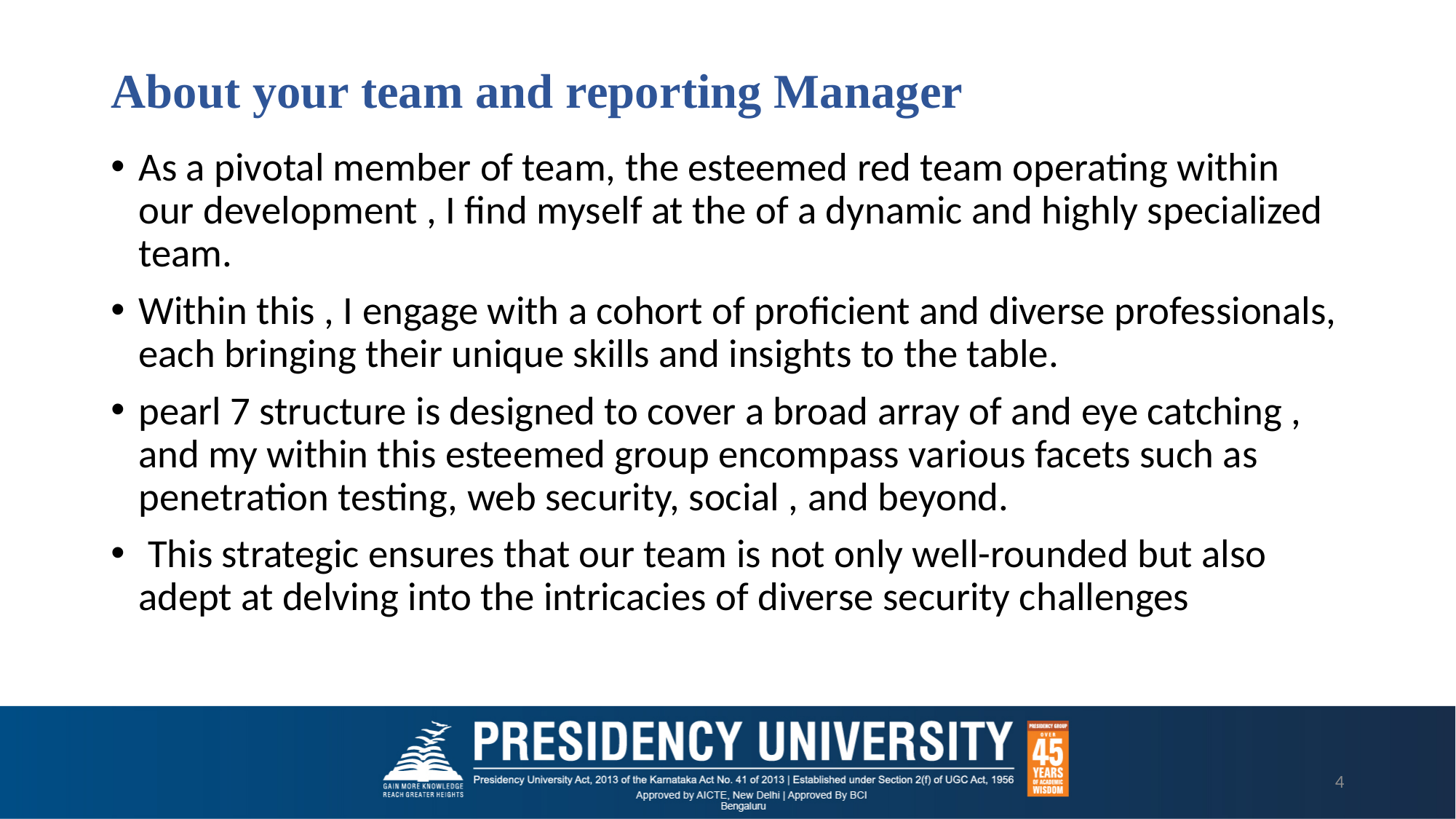

# About your team and reporting Manager
As a pivotal member of team, the esteemed red team operating within our development , I find myself at the of a dynamic and highly specialized team.
Within this , I engage with a cohort of proficient and diverse professionals, each bringing their unique skills and insights to the table.
pearl 7 structure is designed to cover a broad array of and eye catching , and my within this esteemed group encompass various facets such as penetration testing, web security, social , and beyond.
 This strategic ensures that our team is not only well-rounded but also adept at delving into the intricacies of diverse security challenges
4